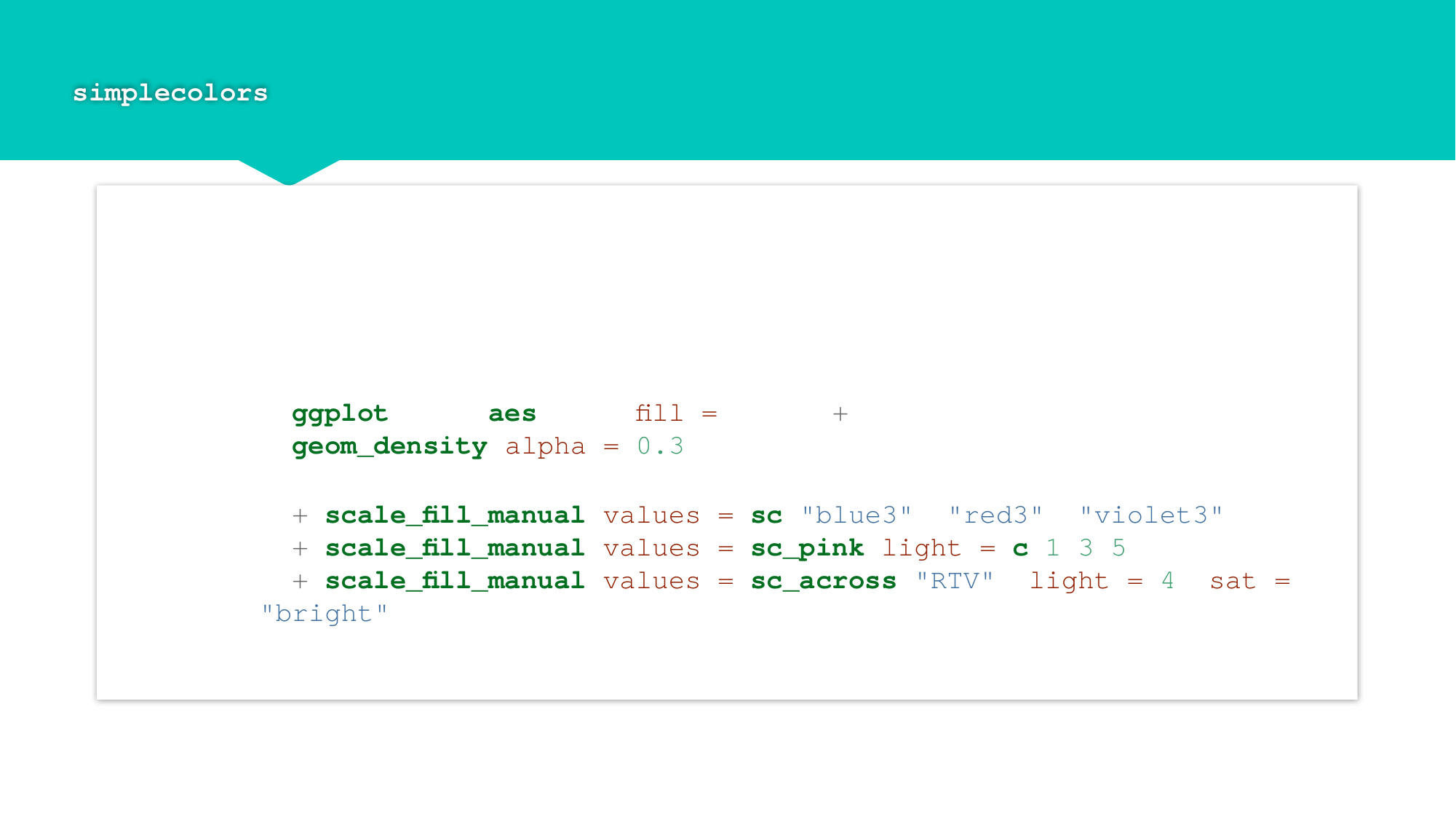

# simplecolors
Three main functions:
sc() sc_across() sc_*()
p <-
  ggplot(mpg, aes(hwy, fill = drv)) +
  geom_density(alpha = 0.3)
p + scale_fill_manual(values = sc("blue3", "red3", "violet3"))
p + scale_fill_manual(values = sc_pink(light = c(1,3,5)))
p + scale_fill_manual(values = sc_across("RTV", light = 4, sat = "bright"))